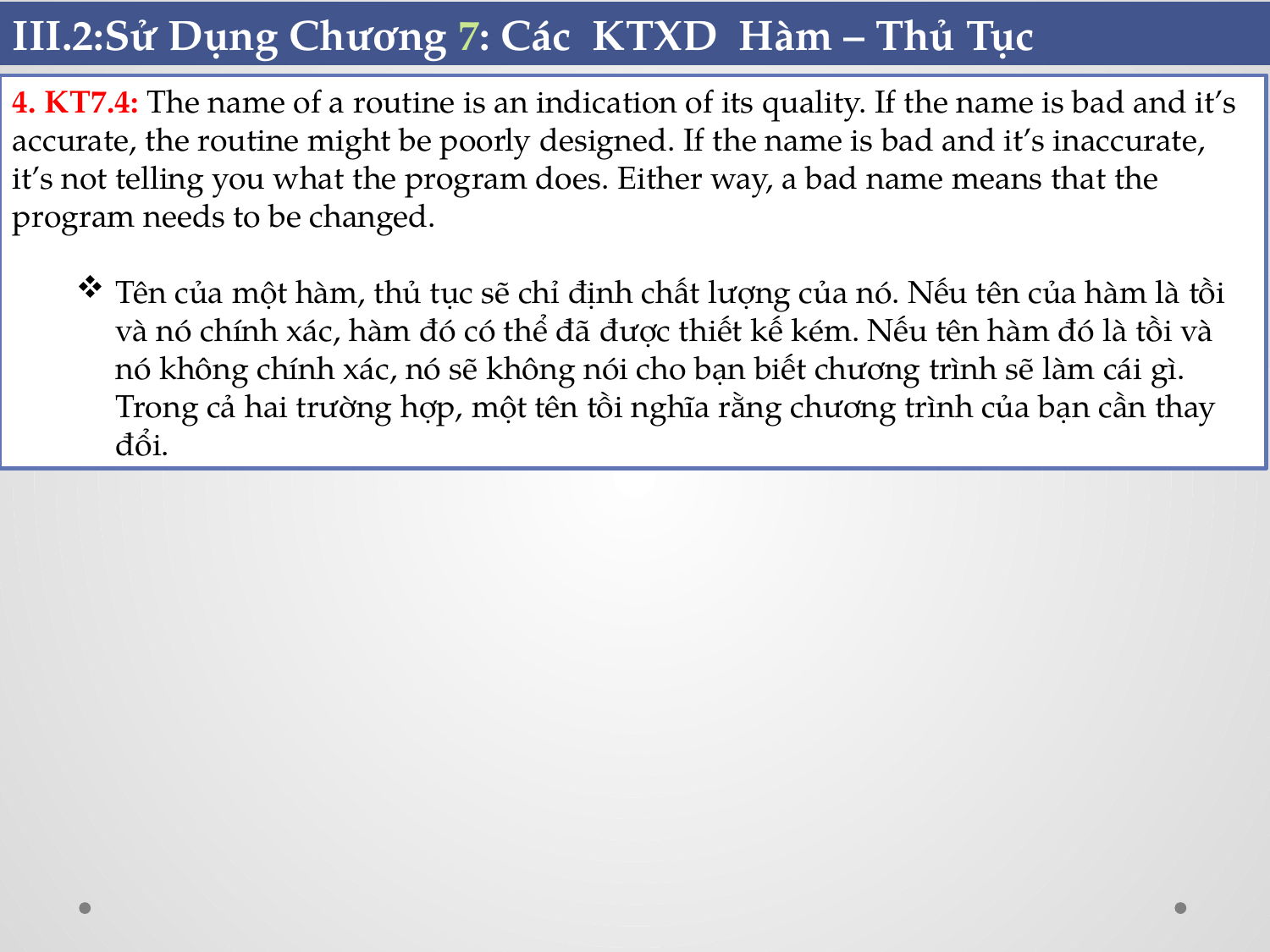

III.2:Sử Dụng Chương 7: Các  KTXD  Hàm – Thủ Tục
4.
4. KT7.4: The name of a routine is an indication of its quality. If the name is bad and it’s accurate, the routine might be poorly designed. If the name is bad and it’s inaccurate, it’s not telling you what the program does. Either way, a bad name means that the program needs to be changed.

Tên của một hàm, thủ tục sẽ chỉ định chất lượng của nó. Nếu tên của hàm là tồi và nó chính xác, hàm đó có thể đã được thiết kế kém. Nếu tên hàm đó là tồi và nó không chính xác, nó sẽ không nói cho bạn biết chương trình sẽ làm cái gì. Trong cả hai trường hợp, một tên tồi nghĩa rằng chương trình của bạn cần thay đổi.